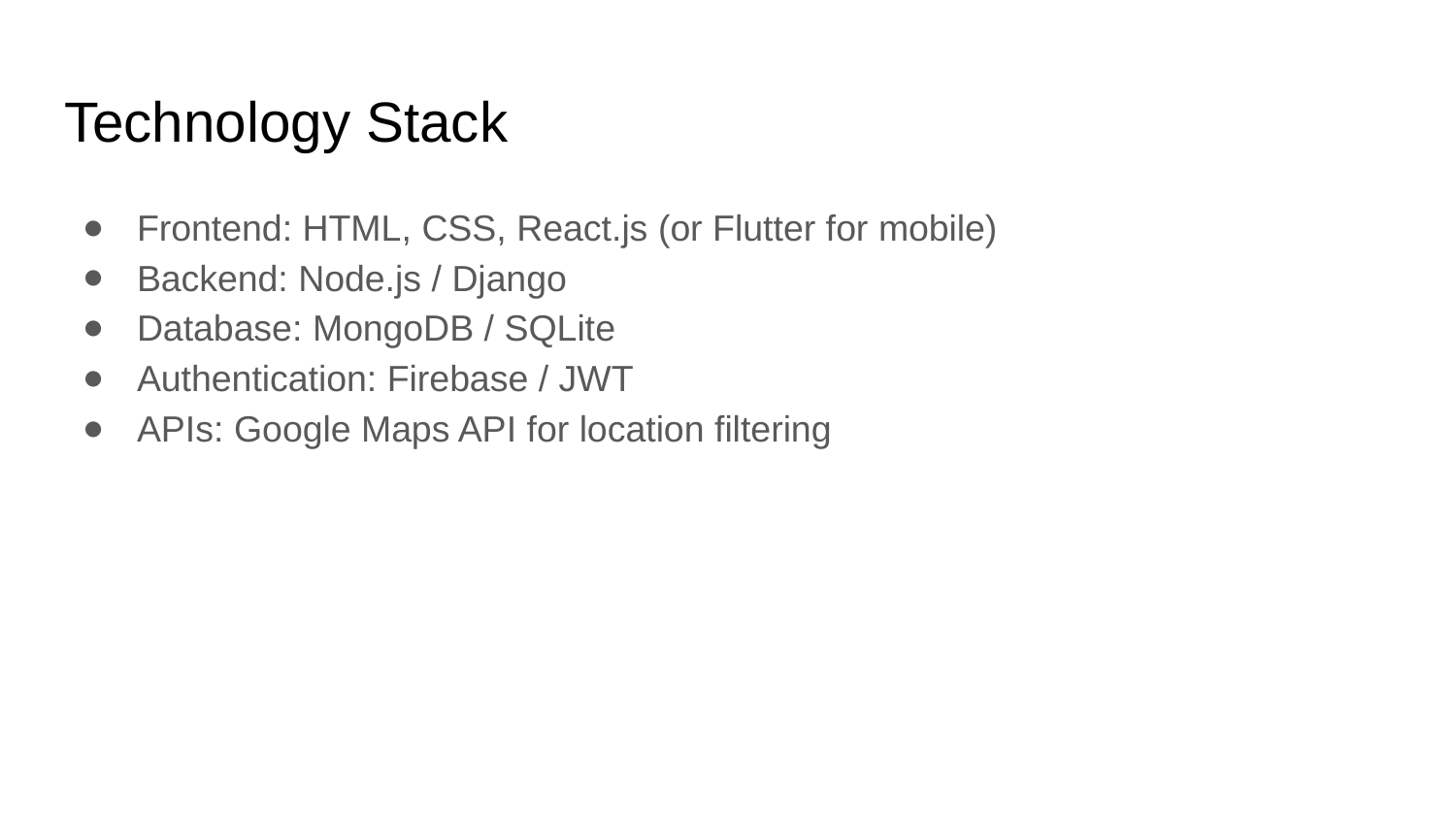

# Technology Stack
Frontend: HTML, CSS, React.js (or Flutter for mobile)
Backend: Node.js / Django
Database: MongoDB / SQLite
Authentication: Firebase / JWT
APIs: Google Maps API for location filtering